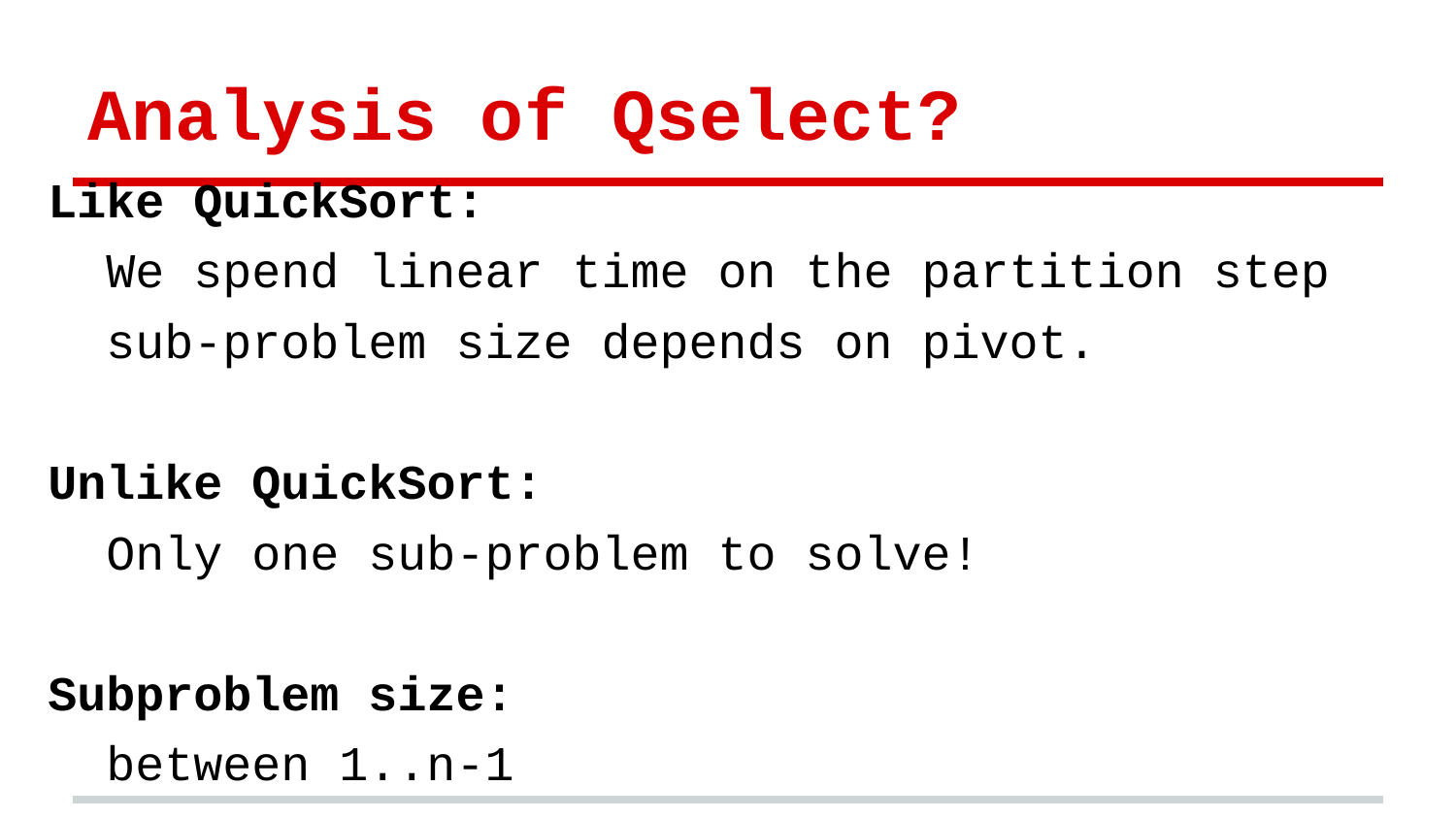

# Analysis of Qselect?
Like QuickSort:
  We spend linear time on the partition step
  sub-problem size depends on pivot.

Unlike QuickSort:
  Only one sub-problem to solve!

Subproblem size:
  between 1..n-1